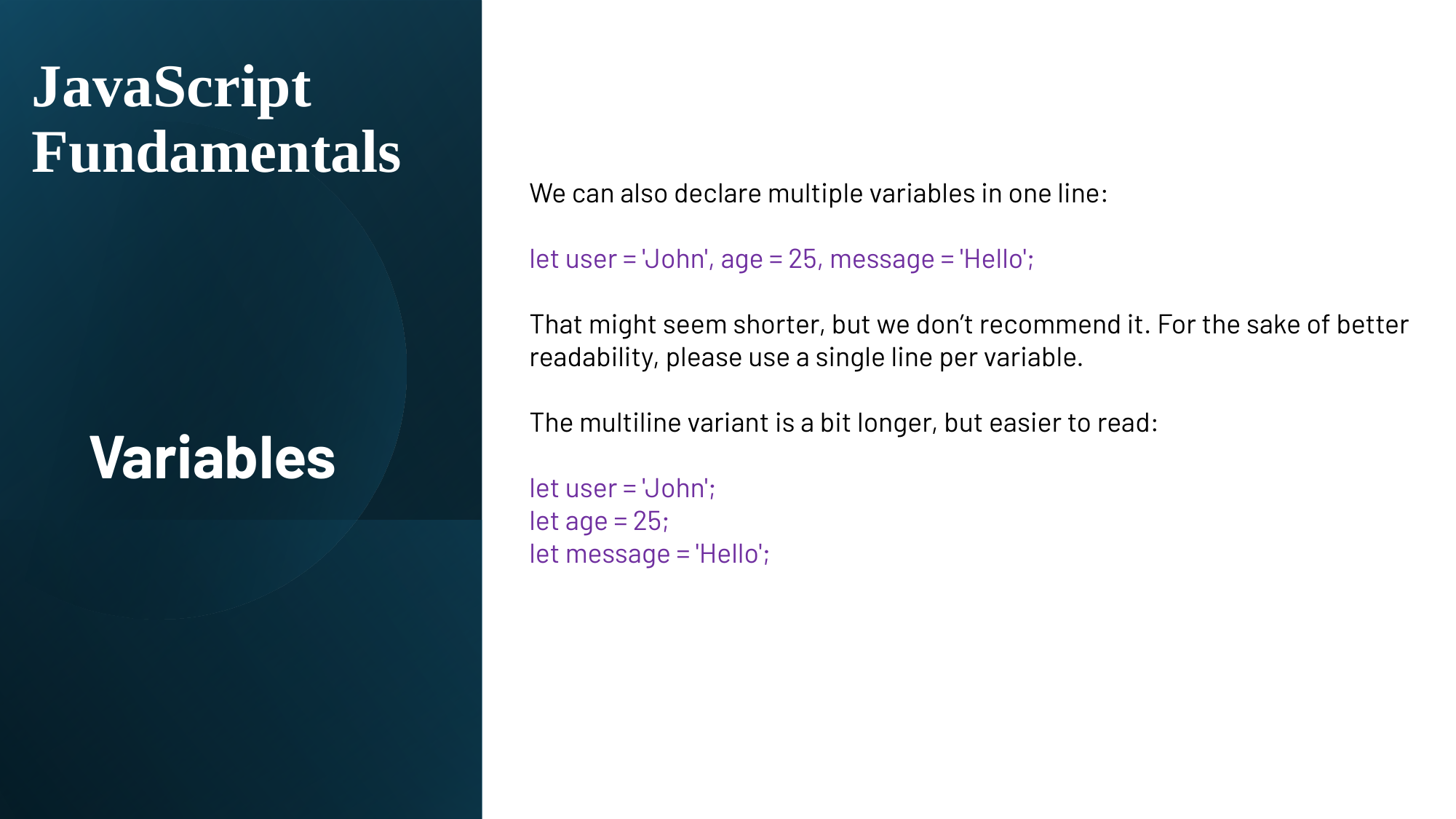

# JavaScript Fundamentals

We can also declare multiple variables in one line:

let user = 'John', age = 25, message = 'Hello';

That might seem shorter, but we don’t recommend it. For the sake of better readability, please use a single line per variable.

The multiline variant is a bit longer, but easier to read:

let user = 'John';
let age = 25;
let message = 'Hello';
Variables